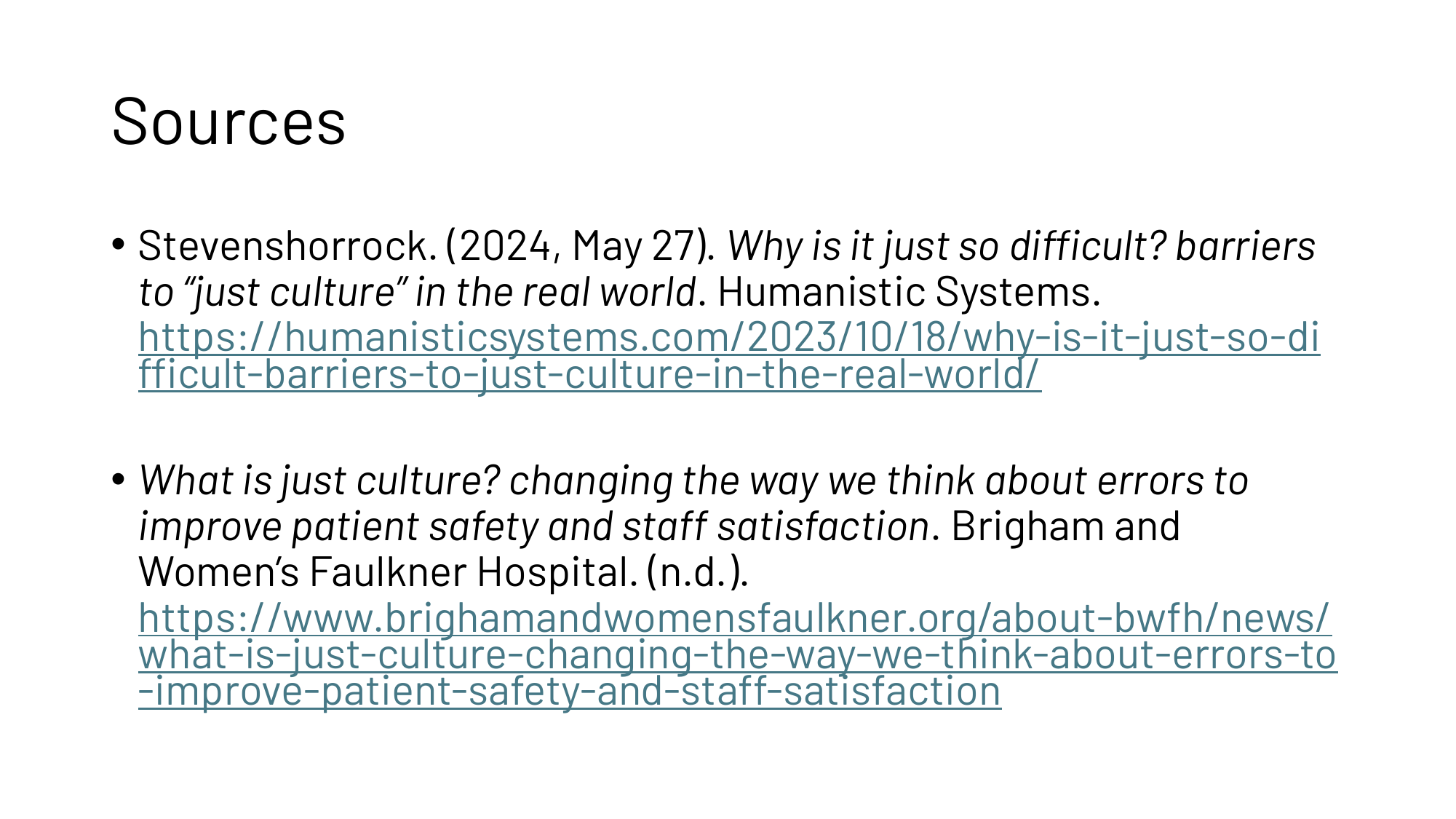

# Sources
Stevenshorrock. (2024, May 27). Why is it just so difficult? barriers to “just culture” in the real world. Humanistic Systems. https://humanisticsystems.com/2023/10/18/why-is-it-just-so-difficult-barriers-to-just-culture-in-the-real-world/
What is just culture? changing the way we think about errors to improve patient safety and staff satisfaction. Brigham and Women’s Faulkner Hospital. (n.d.). https://www.brighamandwomensfaulkner.org/about-bwfh/news/what-is-just-culture-changing-the-way-we-think-about-errors-to-improve-patient-safety-and-staff-satisfaction